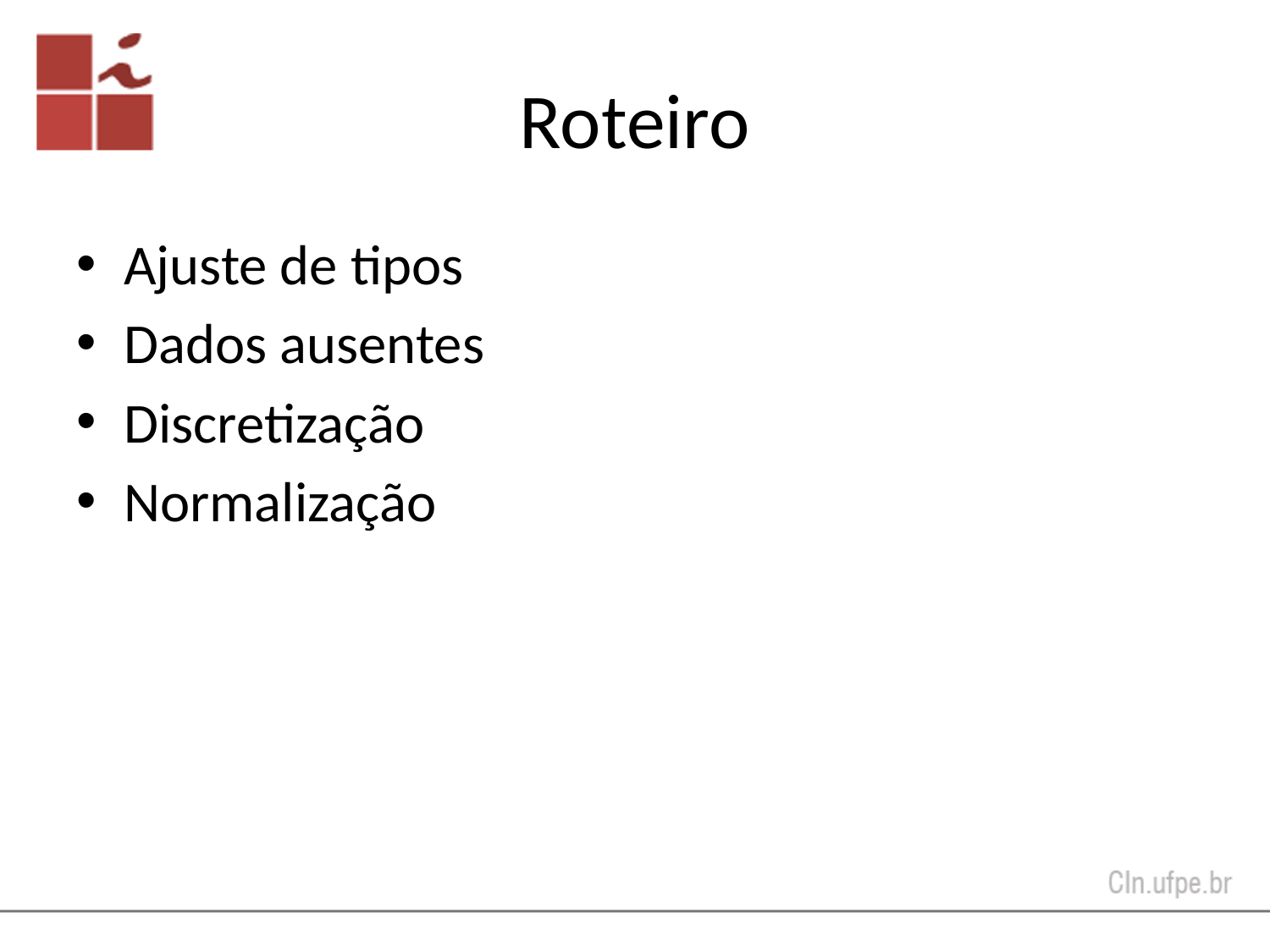

# Roteiro
Ajuste de tipos
Dados ausentes
Discretização
Normalização